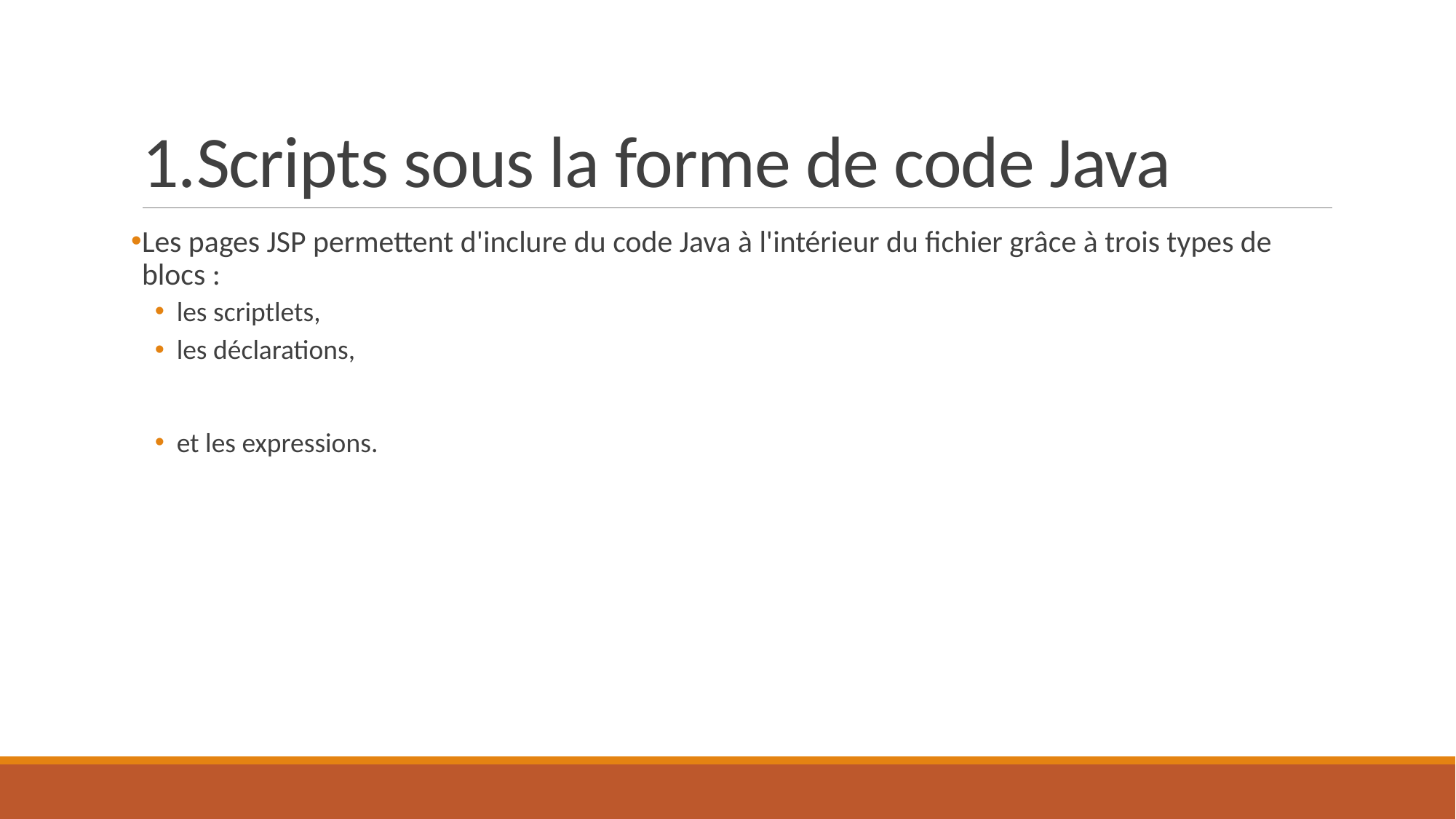

# 1.Scripts sous la forme de code Java
Les pages JSP permettent d'inclure du code Java à l'intérieur du fichier grâce à trois types de blocs :
les scriptlets,
les déclarations,

et les expressions.